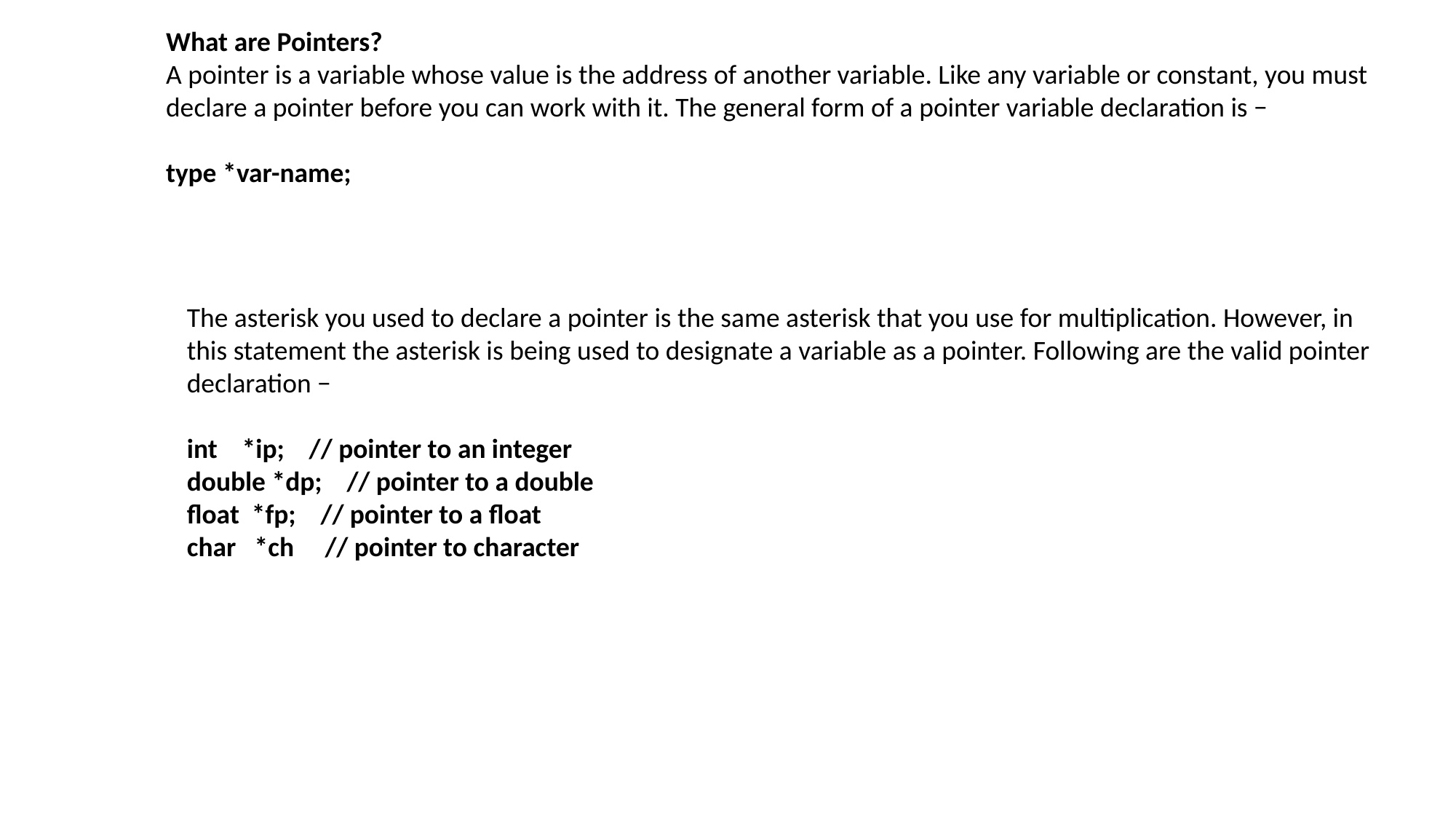

What are Pointers?
A pointer is a variable whose value is the address of another variable. Like any variable or constant, you must declare a pointer before you can work with it. The general form of a pointer variable declaration is −

type *var-name;
The asterisk you used to declare a pointer is the same asterisk that you use for multiplication. However, in this statement the asterisk is being used to designate a variable as a pointer. Following are the valid pointer declaration −

int    *ip;    // pointer to an integer
double *dp;    // pointer to a double
float  *fp;    // pointer to a float
char   *ch     // pointer to character